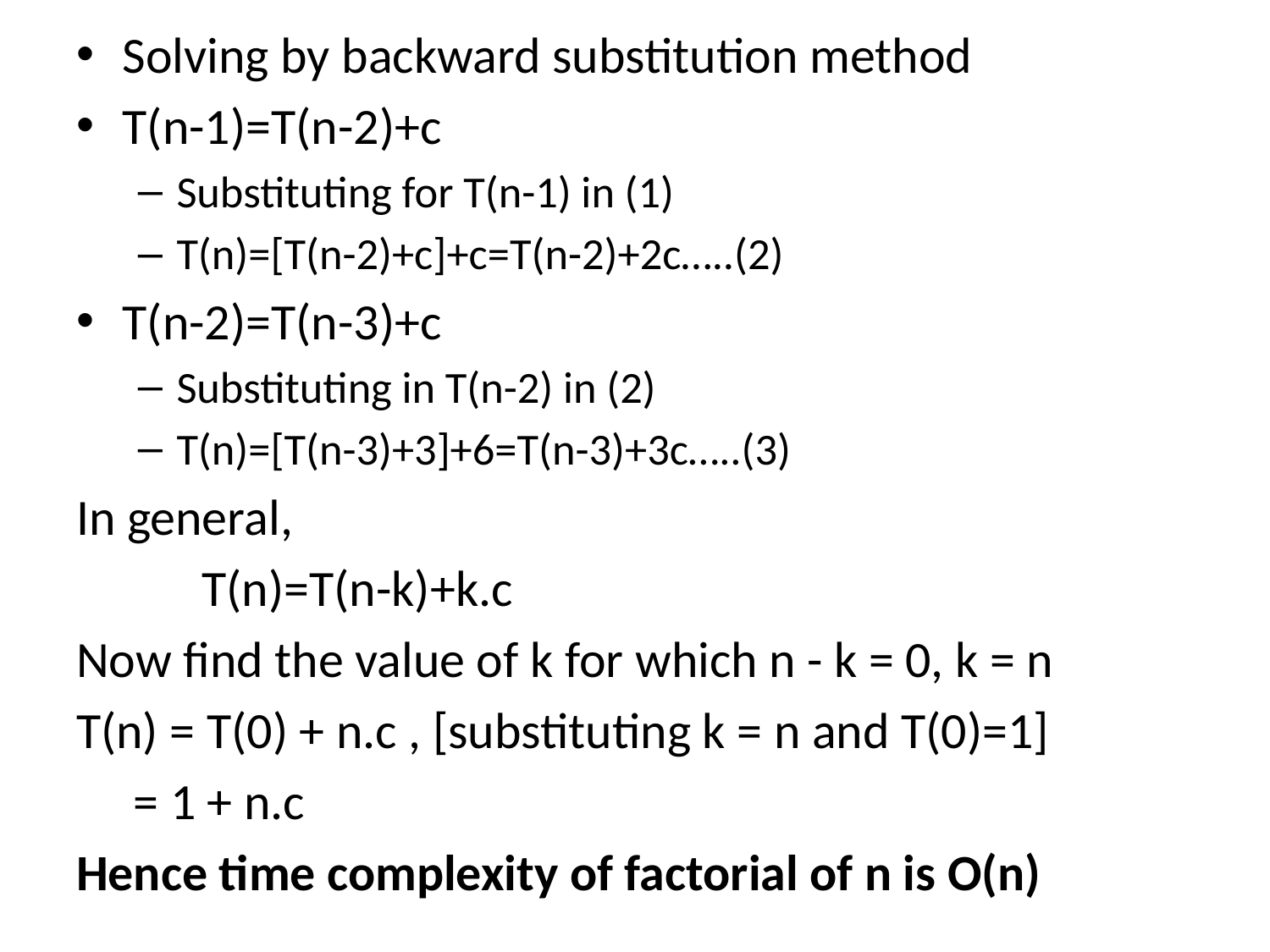

Solving by backward substitution method
T(n-1)=T(n-2)+c
Substituting for T(n-1) in (1)
T(n)=[T(n-2)+c]+c=T(n-2)+2c…..(2)
T(n-2)=T(n-3)+c
Substituting in T(n-2) in (2)
T(n)=[T(n-3)+3]+6=T(n-3)+3c…..(3)
In general,
           T(n)=T(n-k)+k.c
Now find the value of k for which n - k = 0, k = n
T(n) = T(0) + n.c , [substituting k = n and T(0)=1]
     = 1 + n.c
Hence time complexity of factorial of n is O(n)